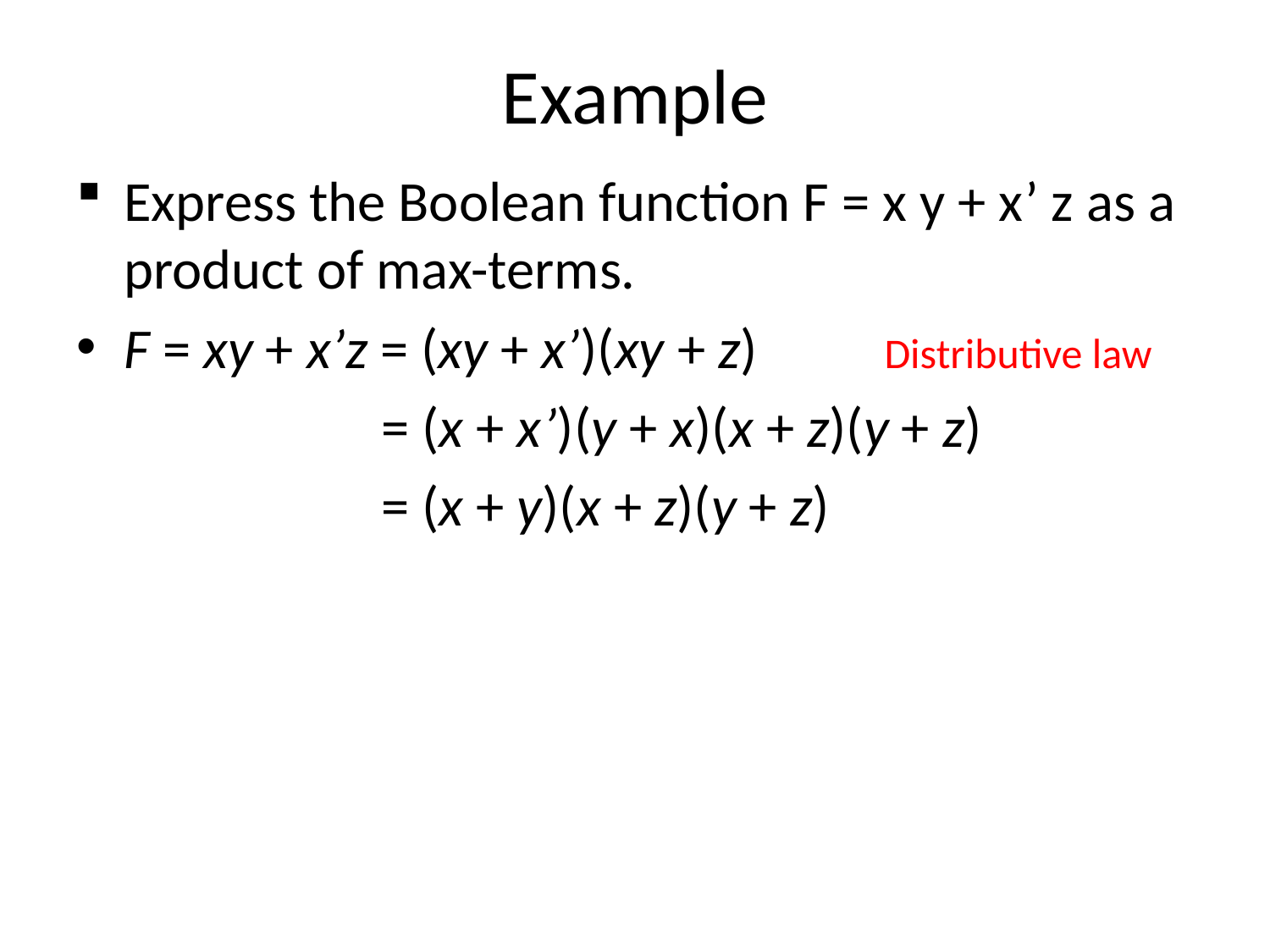

# Example
Express the Boolean function F = x y + x’ z as a product of max-terms.
F = xy + x’z = (xy + x’)(xy + z)          Distributive law
                        = (x + x’)(y + x)(x + z)(y + z)
                        = (x + y)(x + z)(y + z)